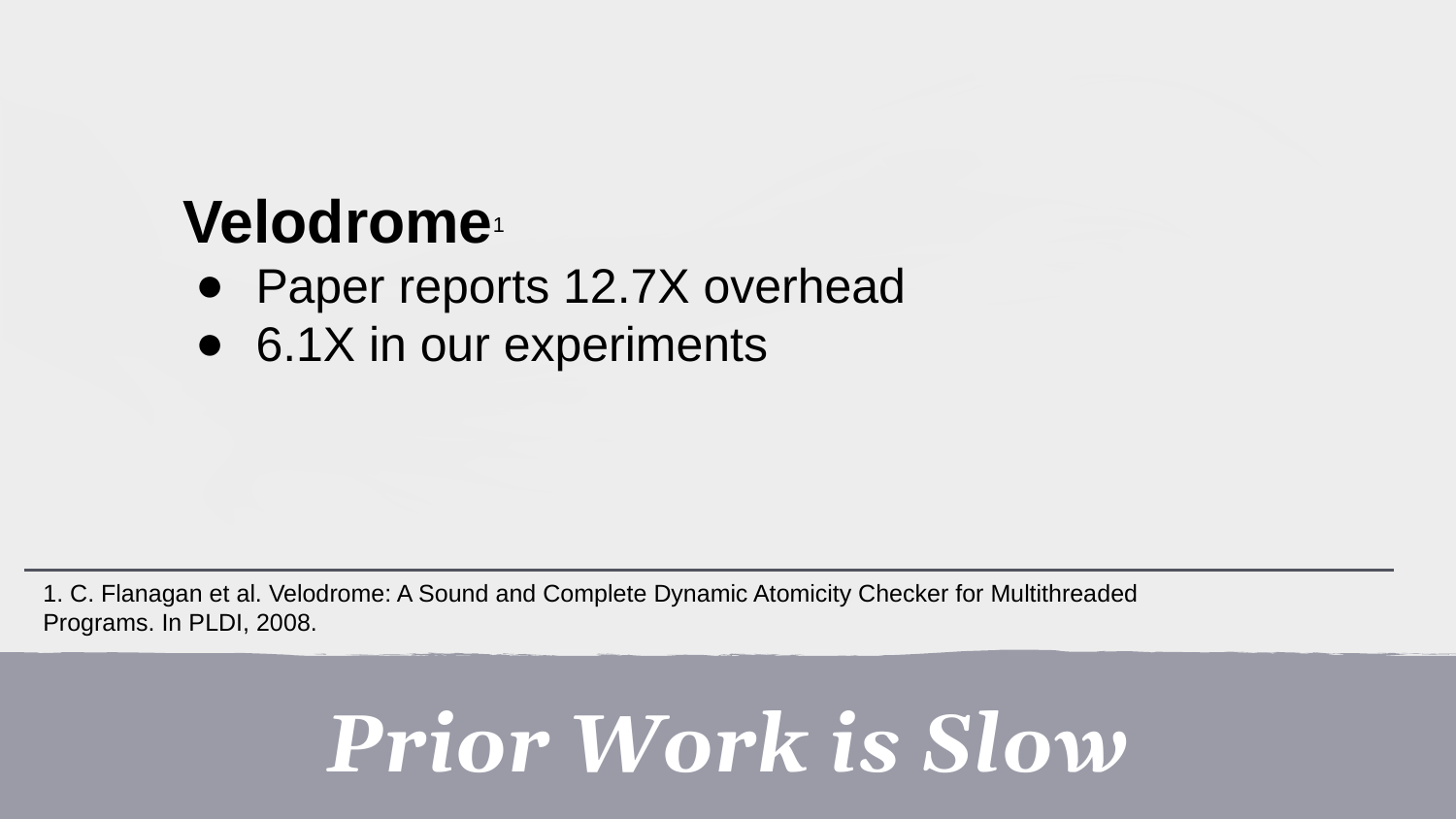

Velodrome1
Paper reports 12.7X overhead
6.1X in our experiments
1. C. Flanagan et al. Velodrome: A Sound and Complete Dynamic Atomicity Checker for Multithreaded Programs. In PLDI, 2008.
Prior Work is Slow